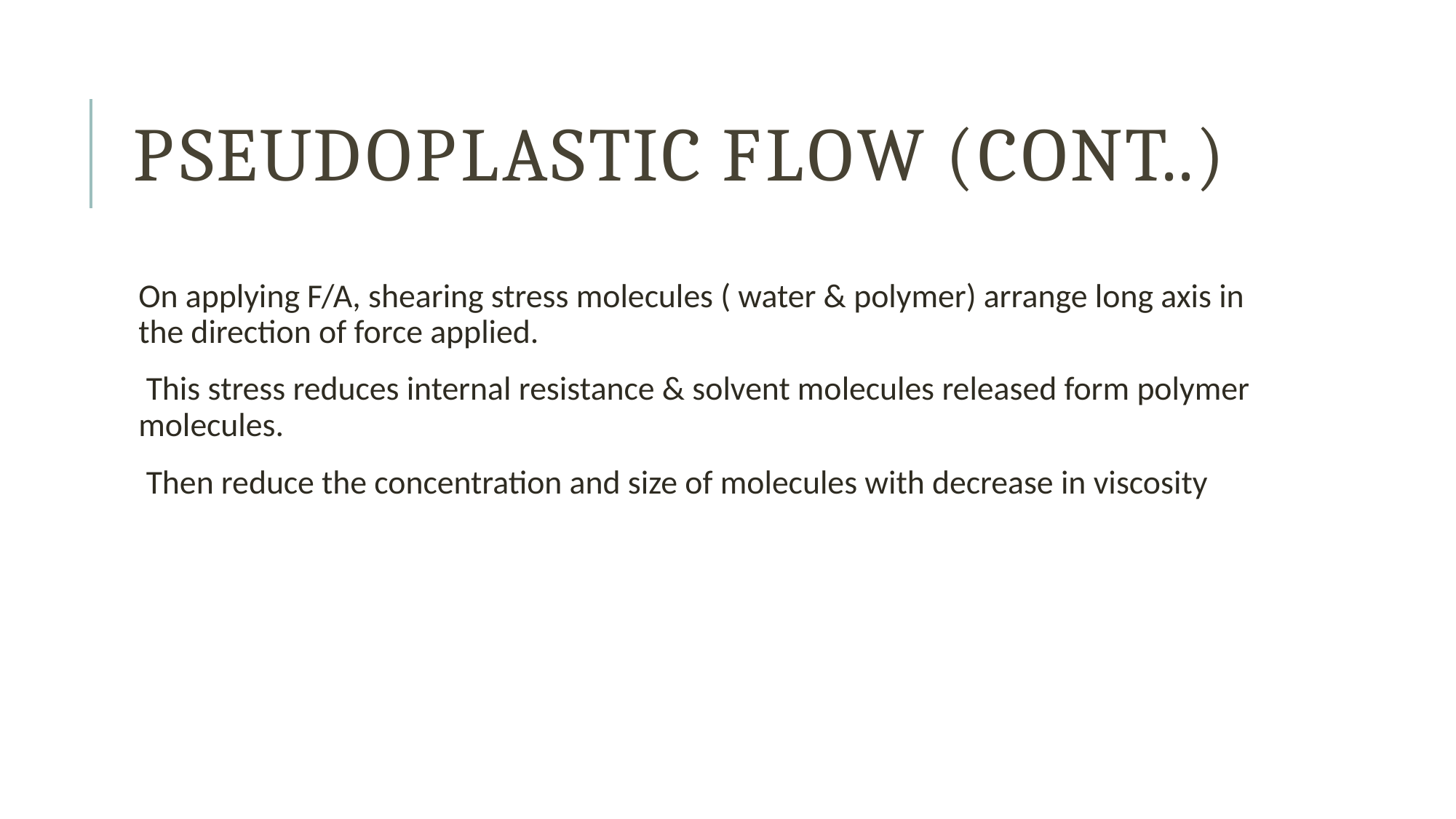

# Pseudoplastic Flow (Cont..)
On applying F/A, shearing stress molecules ( water & polymer) arrange long axis in the direction of force applied.
 This stress reduces internal resistance & solvent molecules released form polymer molecules.
 Then reduce the concentration and size of molecules with decrease in viscosity